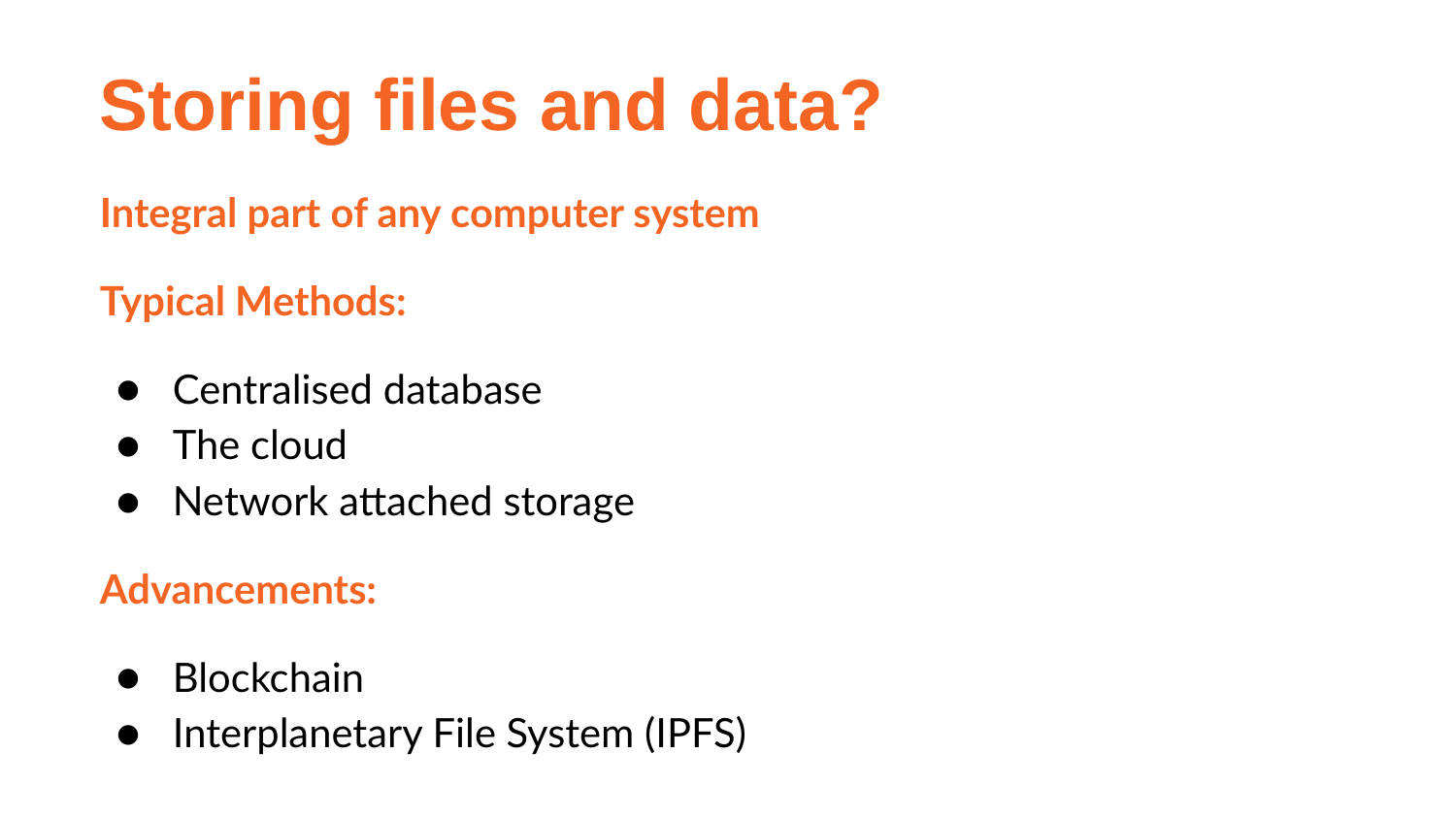

Storing files and data?
Integral part of any computer system
Typical Methods:
Centralised database
The cloud
Network attached storage
Advancements:
Blockchain
Interplanetary File System (IPFS)